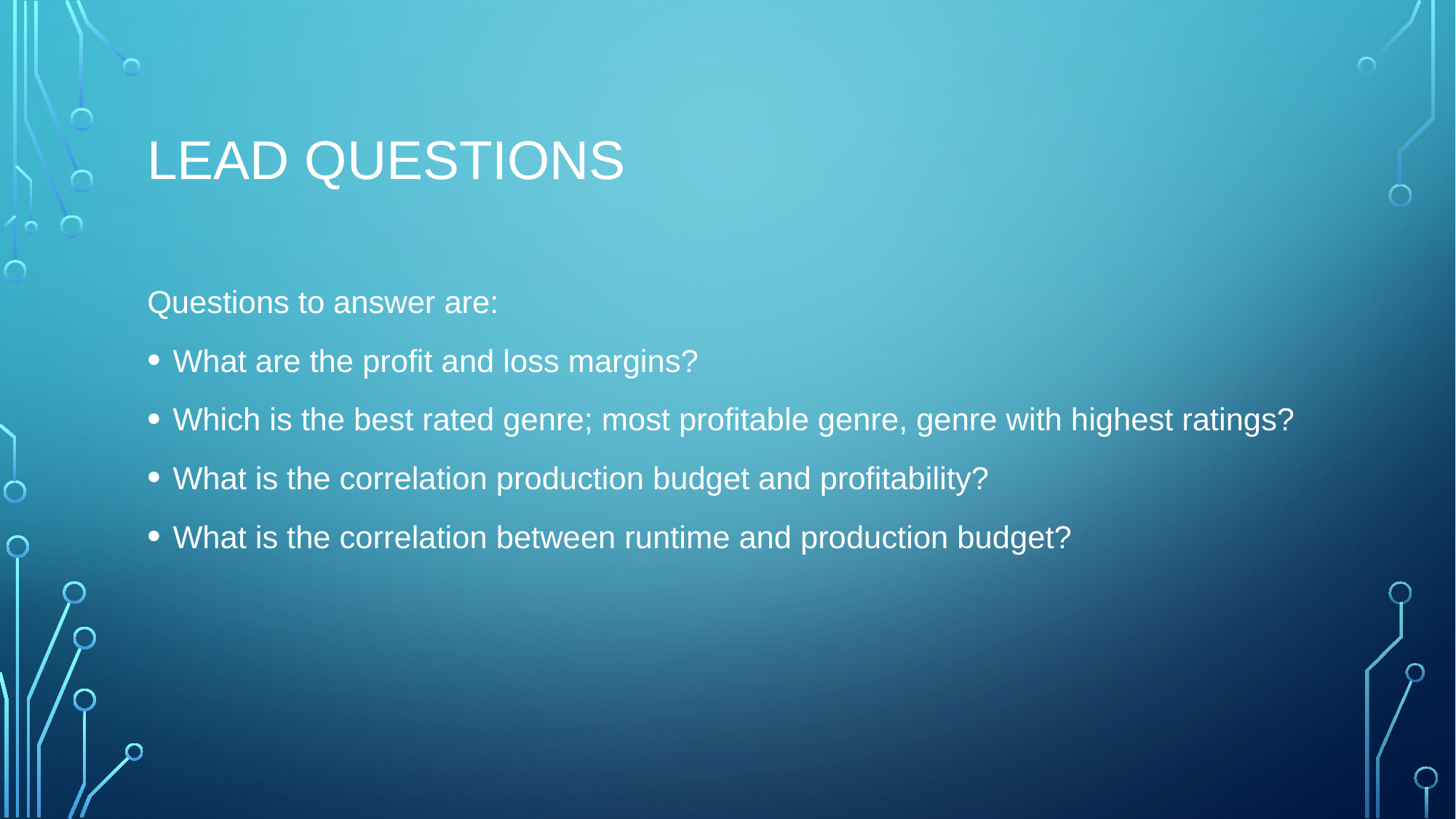

# Lead questions
Questions to answer are:
What are the profit and loss margins?
Which is the best rated genre; most profitable genre, genre with highest ratings?
What is the correlation production budget and profitability?
What is the correlation between runtime and production budget?